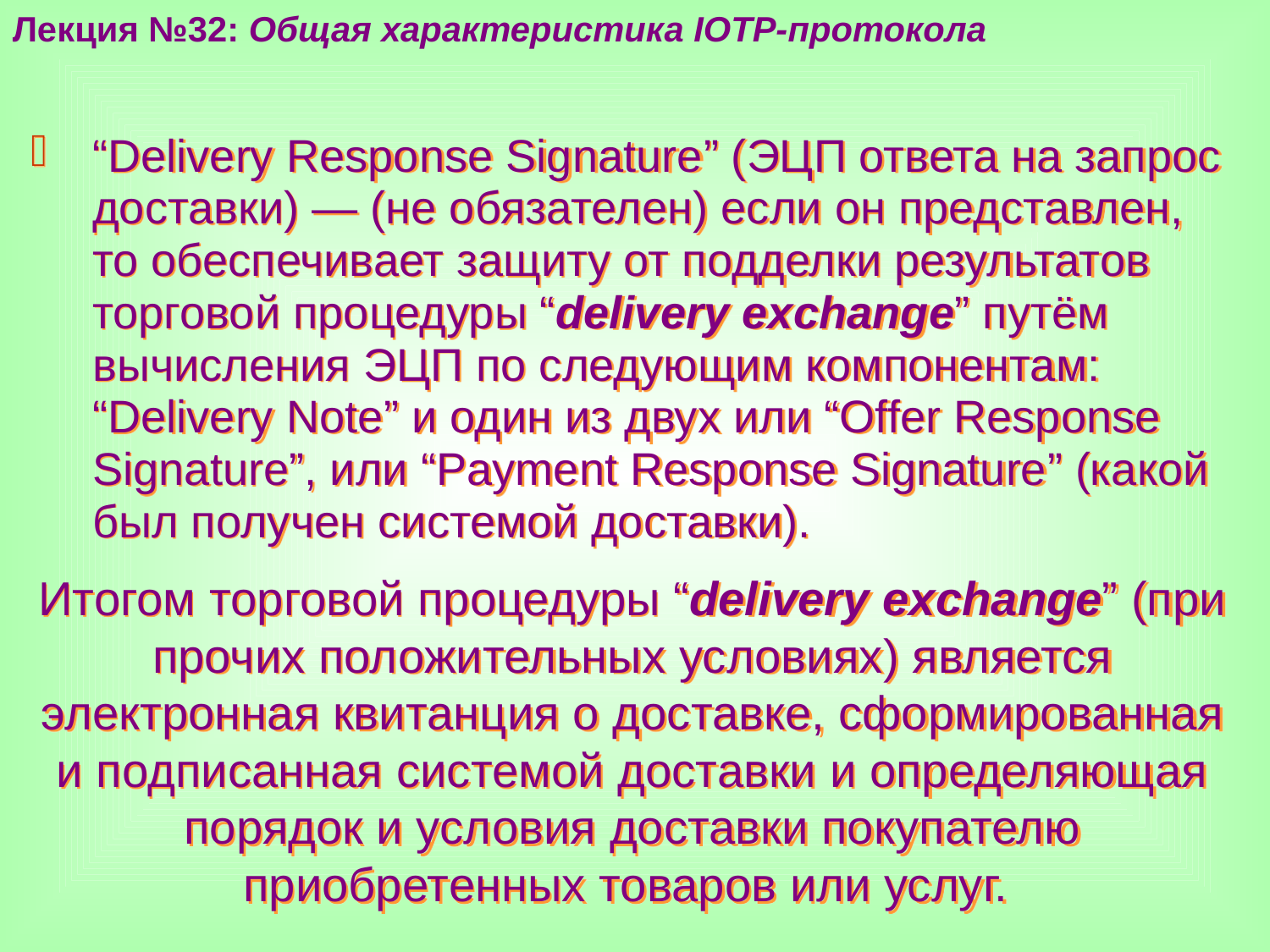

Лекция №32: Общая характеристика IOTP-протокола
“Delivery Response Signature” (ЭЦП ответа на запрос доставки) — (не обязателен) если он представлен, то обеспечивает защиту от подделки результатов торговой процедуры “delivery exchange” путём вычисления ЭЦП по следующим компонентам: “Delivery Note” и один из двух или “Offer Response Signature”, или “Payment Response Signature” (какой был получен системой доставки).
Итогом торговой процедуры “delivery exchange” (при прочих положительных условиях) является электронная квитанция о доставке, сформированная и подписанная системой доставки и определяющая порядок и условия доставки покупателю приобретенных товаров или услуг.